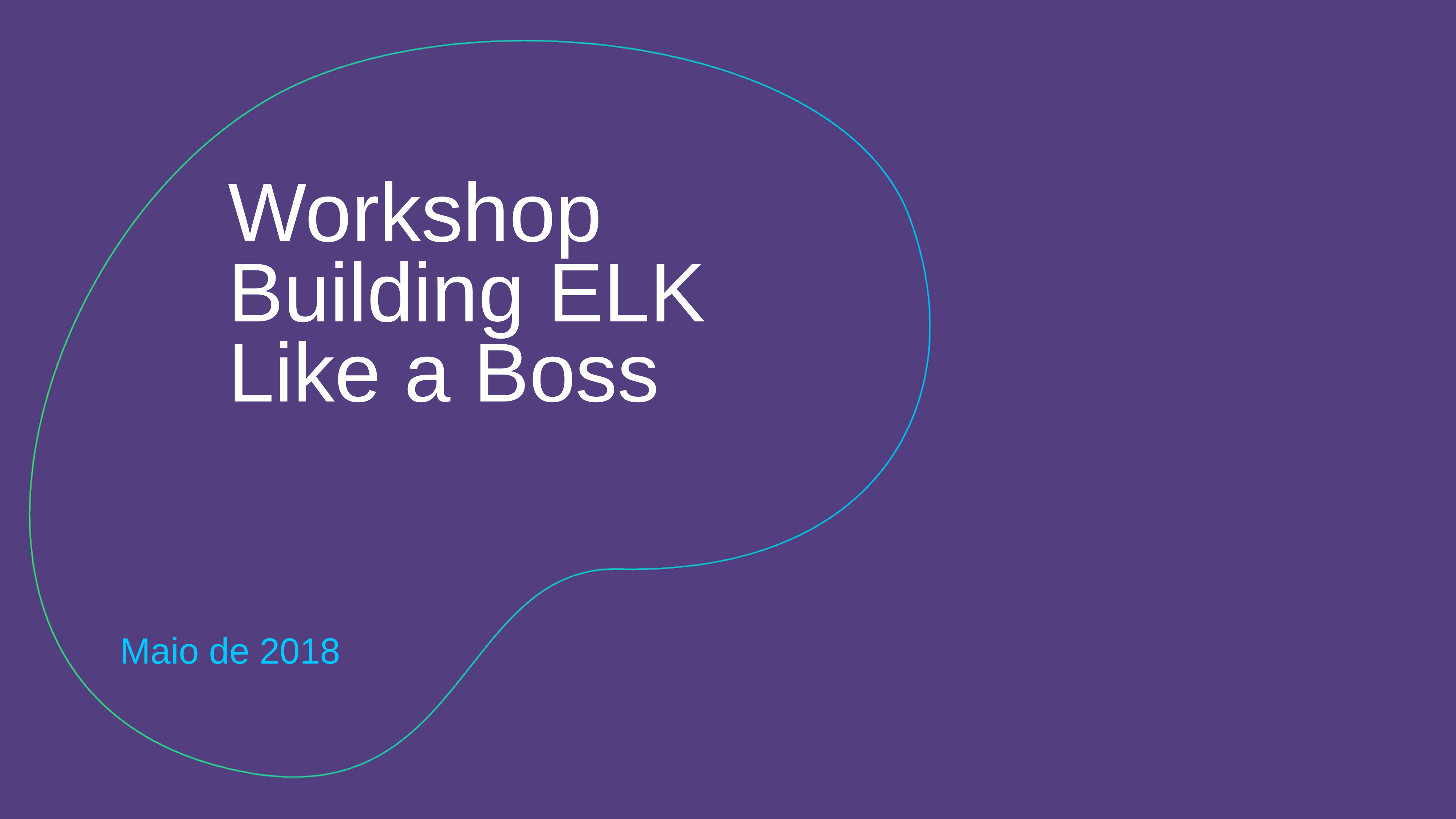

Workshop
Building ELK
Like a Boss
Maio de 2018